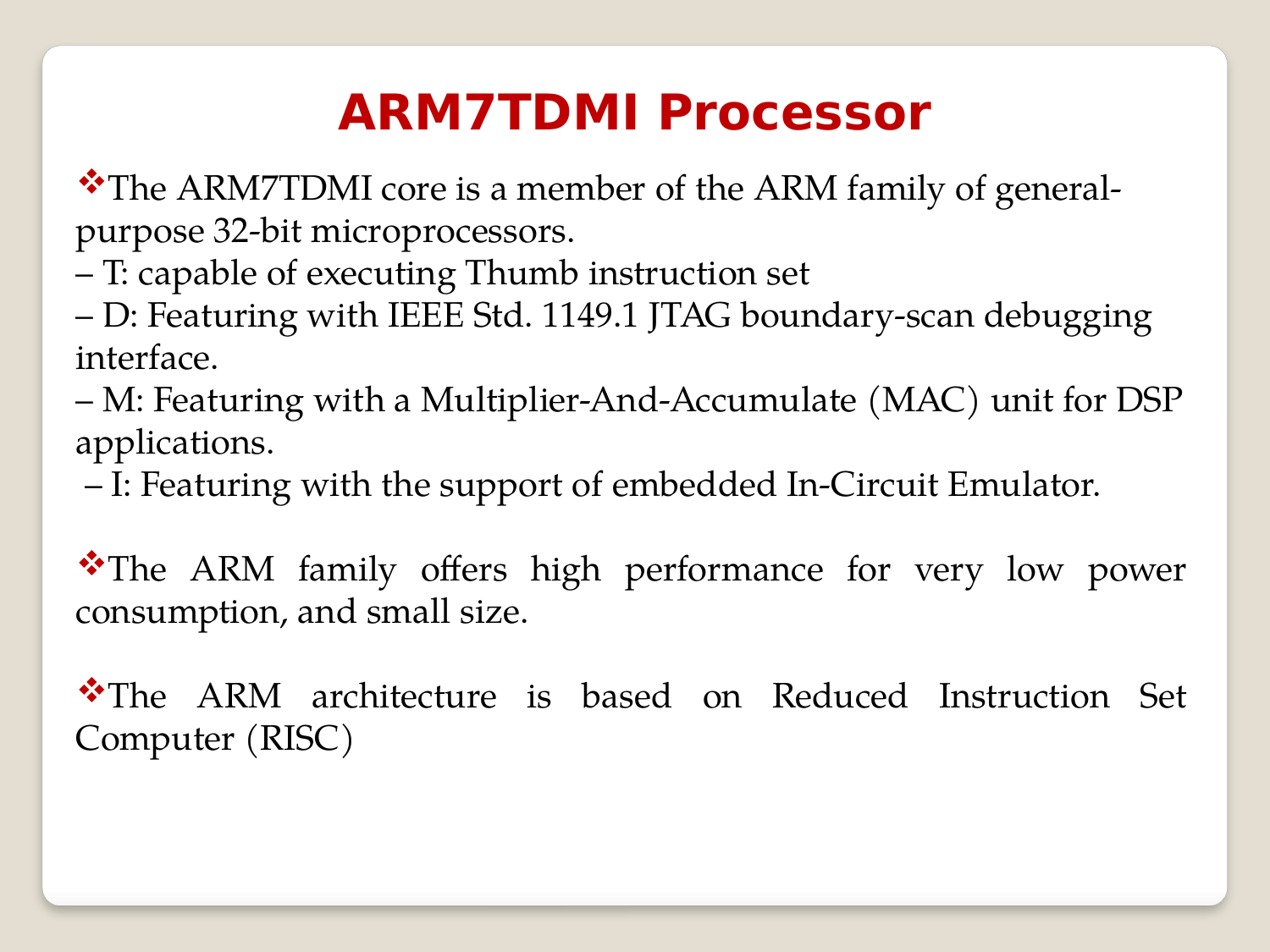

ARM7TDMI Processor
The ARM7TDMI core is a member of the ARM family of general-purpose 32-bit microprocessors.
– T: capable of executing Thumb instruction set
– D: Featuring with IEEE Std. 1149.1 JTAG boundary-scan debugging interface.
– M: Featuring with a Multiplier-And-Accumulate (MAC) unit for DSP applications.
 – I: Featuring with the support of embedded In-Circuit Emulator.

The ARM family offers high performance for very low power consumption, and small size.

The ARM architecture is based on Reduced Instruction Set Computer (RISC)